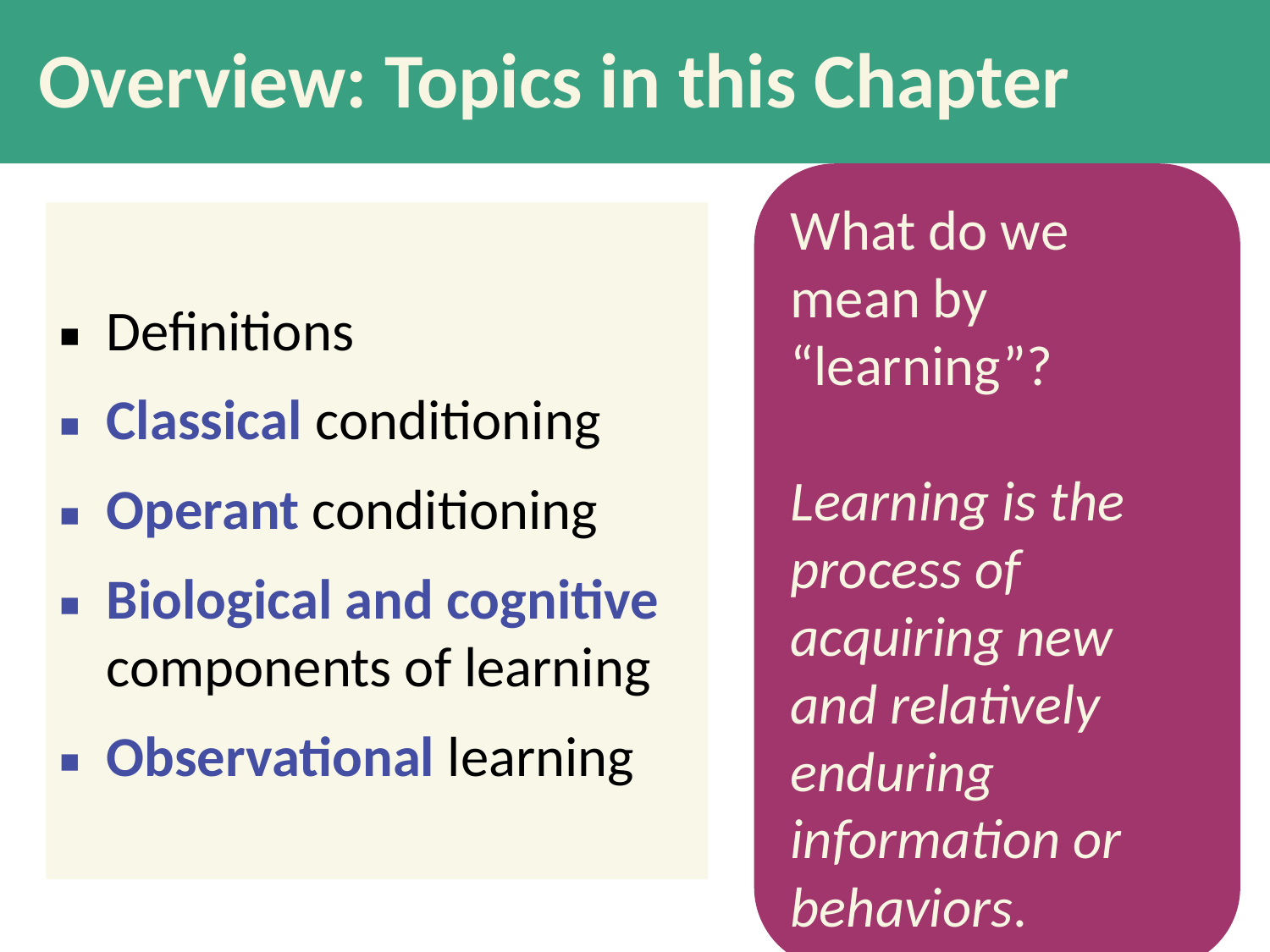

# Overview: Topics in this Chapter
What do we mean by “learning”?

Learning is the process of acquiring new and relatively enduring information or behaviors.
Definitions
Classical conditioning
Operant conditioning
Biological and cognitive components of learning
Observational learning